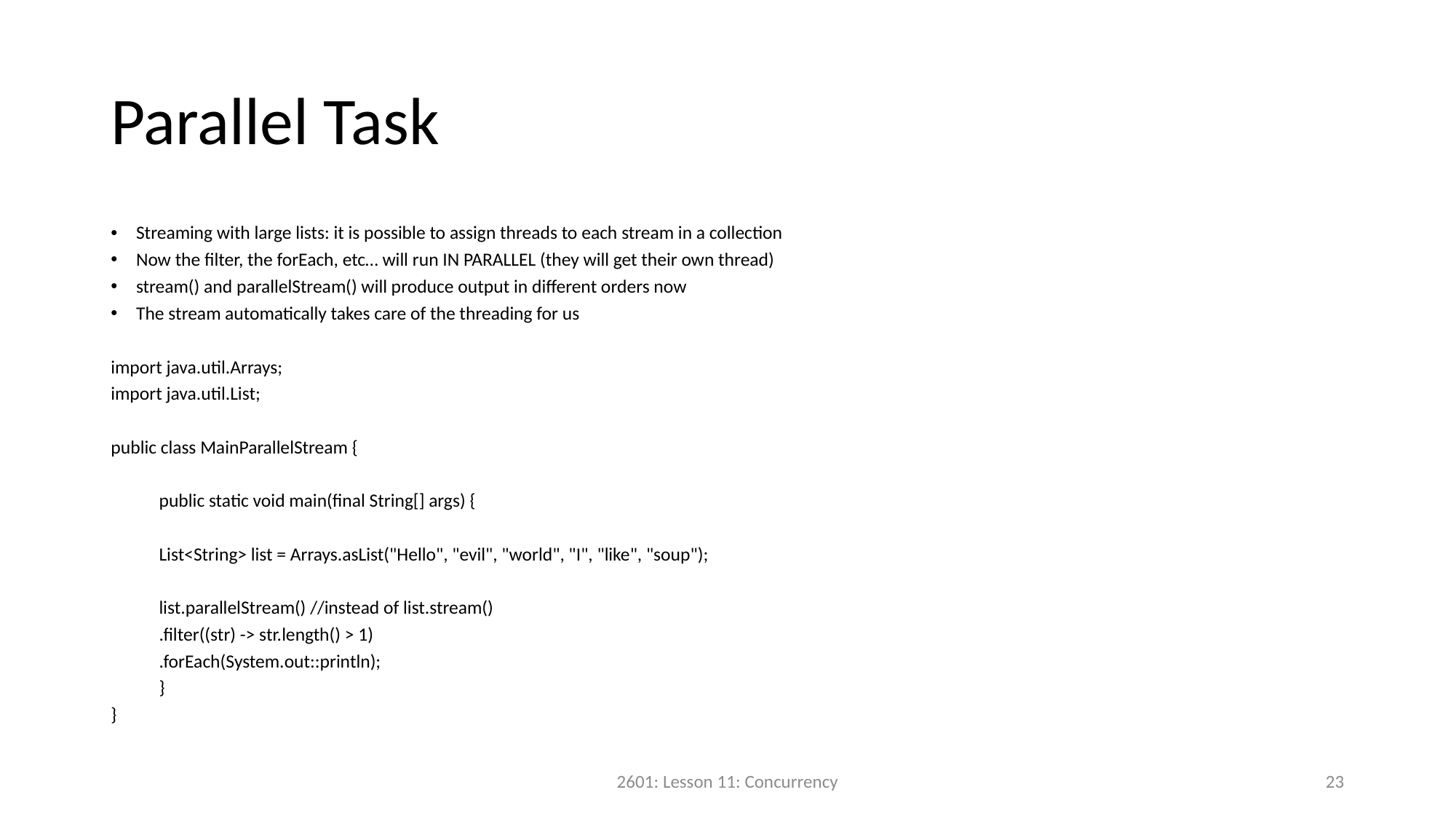

# Parallel Task
Streaming with large lists: it is possible to assign threads to each stream in a collection
Now the filter, the forEach, etc… will run IN PARALLEL (they will get their own thread)
stream() and parallelStream() will produce output in different orders now
The stream automatically takes care of the threading for us

import java.util.Arrays;
import java.util.List;

public class MainParallelStream {

	public static void main(final String[] args) {

		List<String> list = Arrays.asList("Hello", "evil", "world", "I", "like", "soup");

		list.parallelStream() //instead of list.stream()
			.filter((str) -> str.length() > 1)
			.forEach(System.out::println);
	}
}

2601: Lesson 11: Concurrency
23